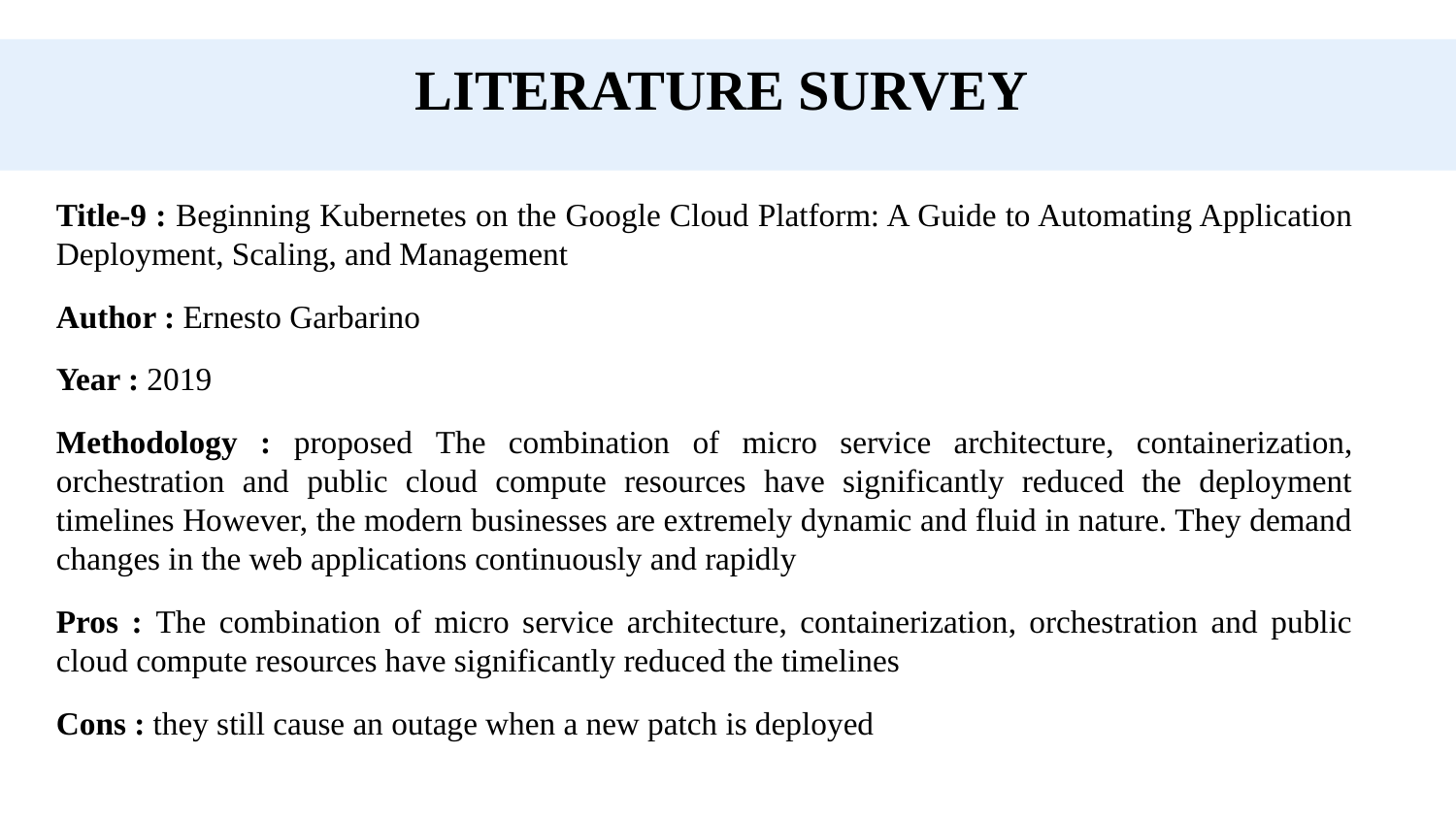

LITERATURE SURVEY
Title-9 : Beginning Kubernetes on the Google Cloud Platform: A Guide to Automating Application Deployment, Scaling, and Management
Author : Ernesto Garbarino
Year : 2019
Methodology : proposed The combination of micro service architecture, containerization, orchestration and public cloud compute resources have significantly reduced the deployment timelines However, the modern businesses are extremely dynamic and fluid in nature. They demand changes in the web applications continuously and rapidly
Pros : The combination of micro service architecture, containerization, orchestration and public cloud compute resources have significantly reduced the timelines
Cons : they still cause an outage when a new patch is deployed